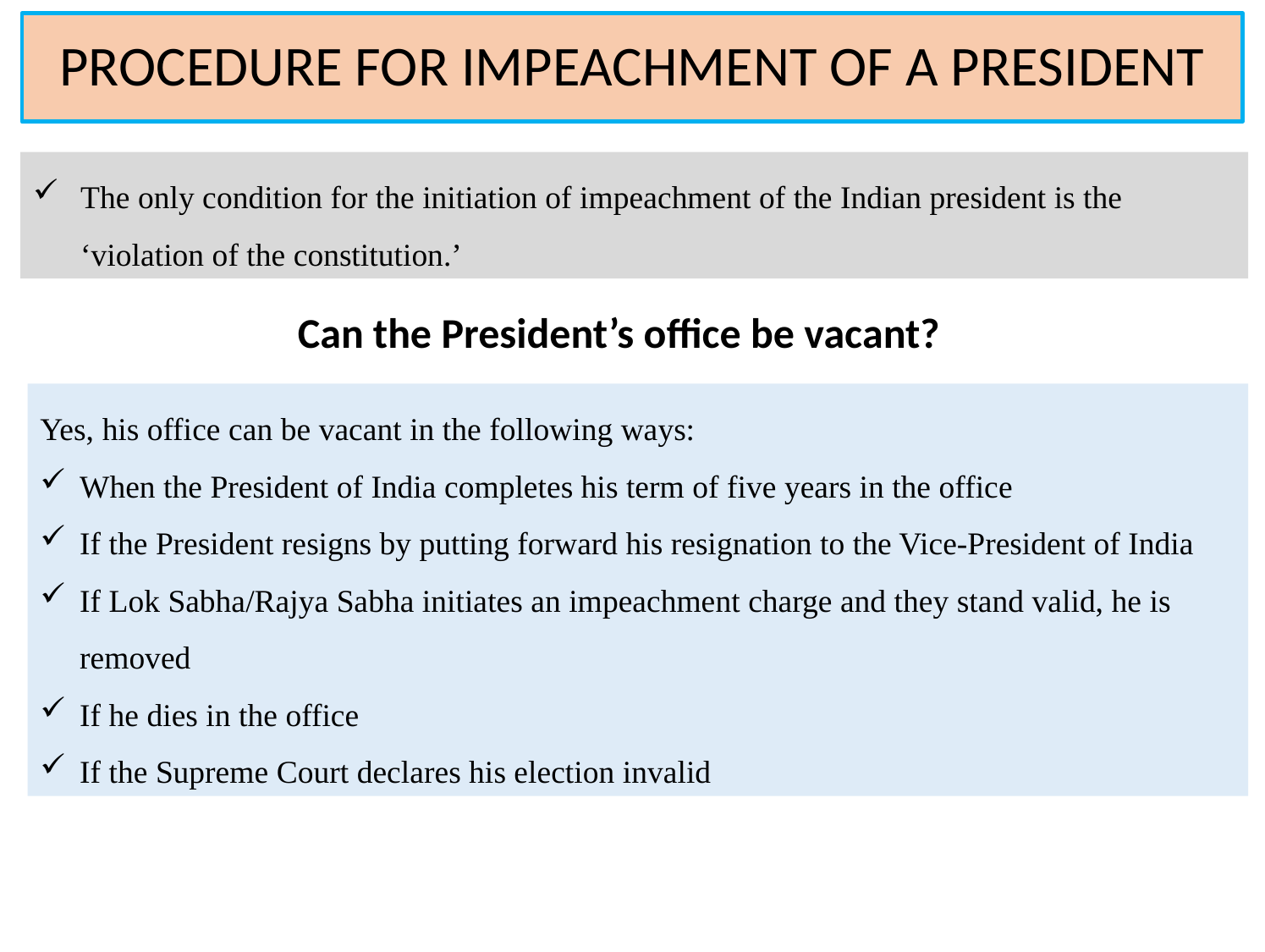

# PROCEDURE FOR IMPEACHMENT OF A PRESIDENT
The only condition for the initiation of impeachment of the Indian president is the ‘violation of the constitution.’
Can the President’s office be vacant?
Yes, his office can be vacant in the following ways:
When the President of India completes his term of five years in the office
If the President resigns by putting forward his resignation to the Vice-President of India
If Lok Sabha/Rajya Sabha initiates an impeachment charge and they stand valid, he is removed
If he dies in the office
If the Supreme Court declares his election invalid